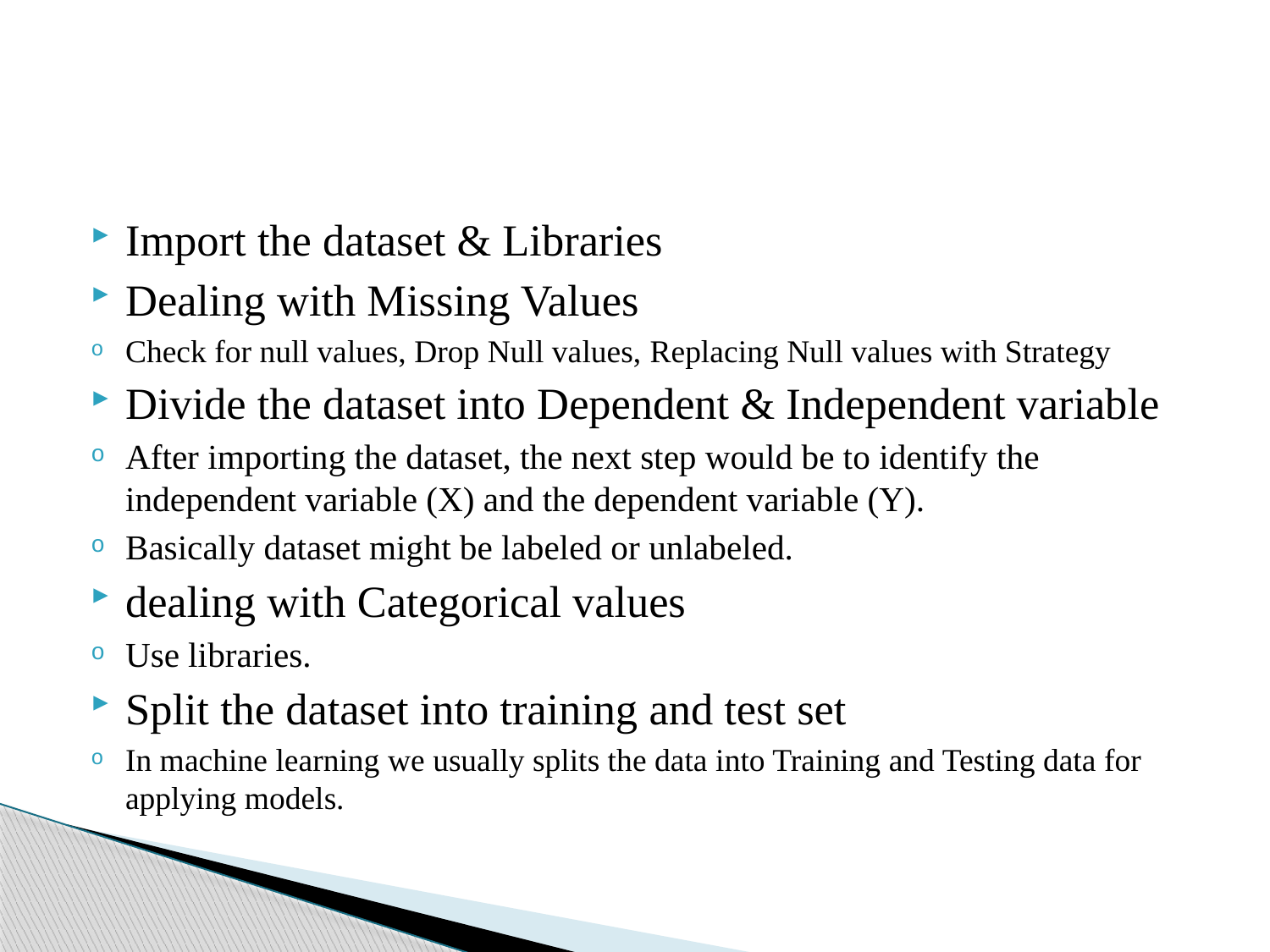

#
Import the dataset & Libraries
Dealing with Missing Values
Check for null values, Drop Null values, Replacing Null values with Strategy
Divide the dataset into Dependent & Independent variable
After importing the dataset, the next step would be to identify the independent variable (X) and the dependent variable (Y).
Basically dataset might be labeled or unlabeled.
dealing with Categorical values
Use libraries.
Split the dataset into training and test set
In machine learning we usually splits the data into Training and Testing data for applying models.